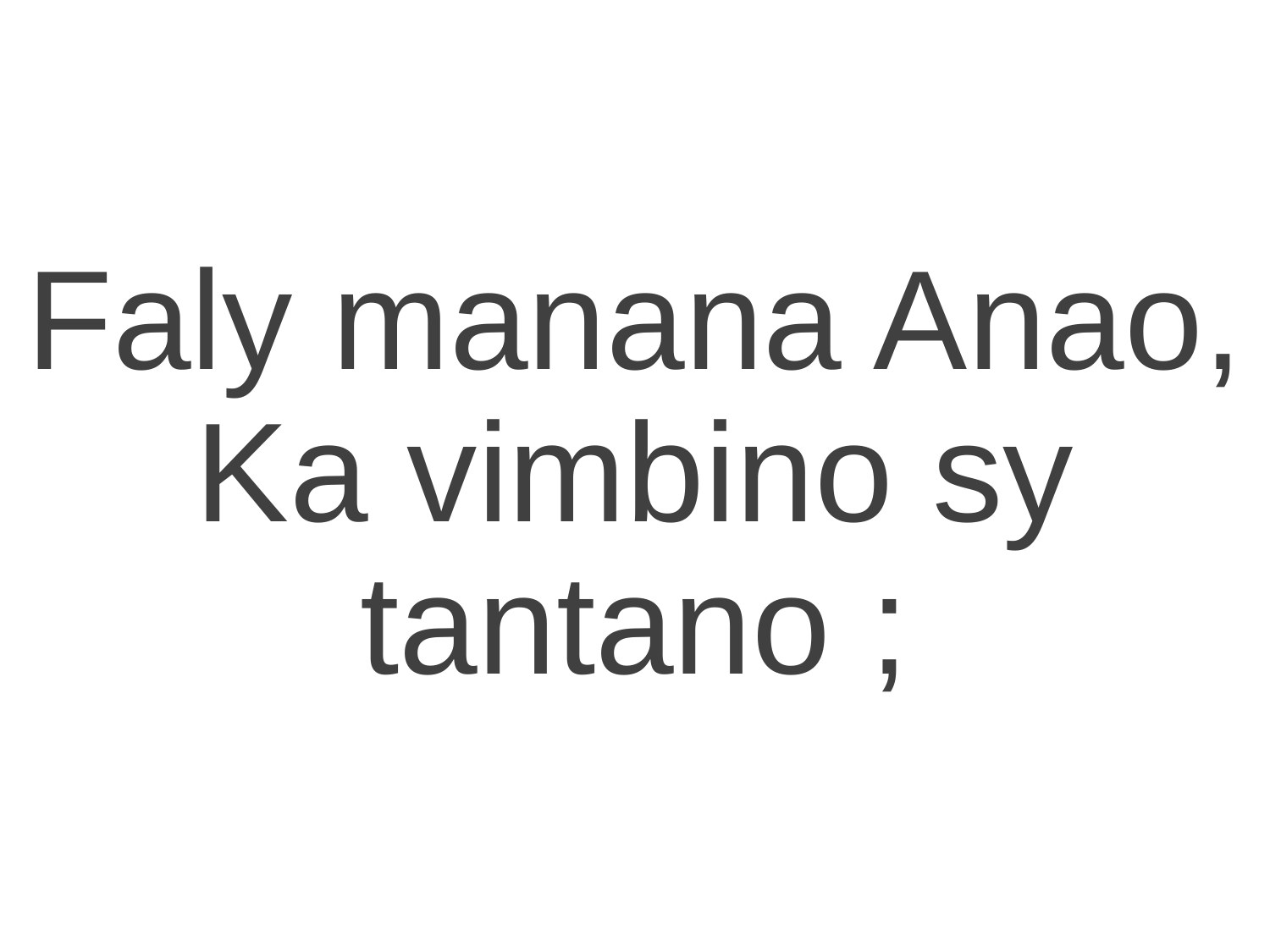

Faly manana Anao,
Ka vimbino sy tantano ;